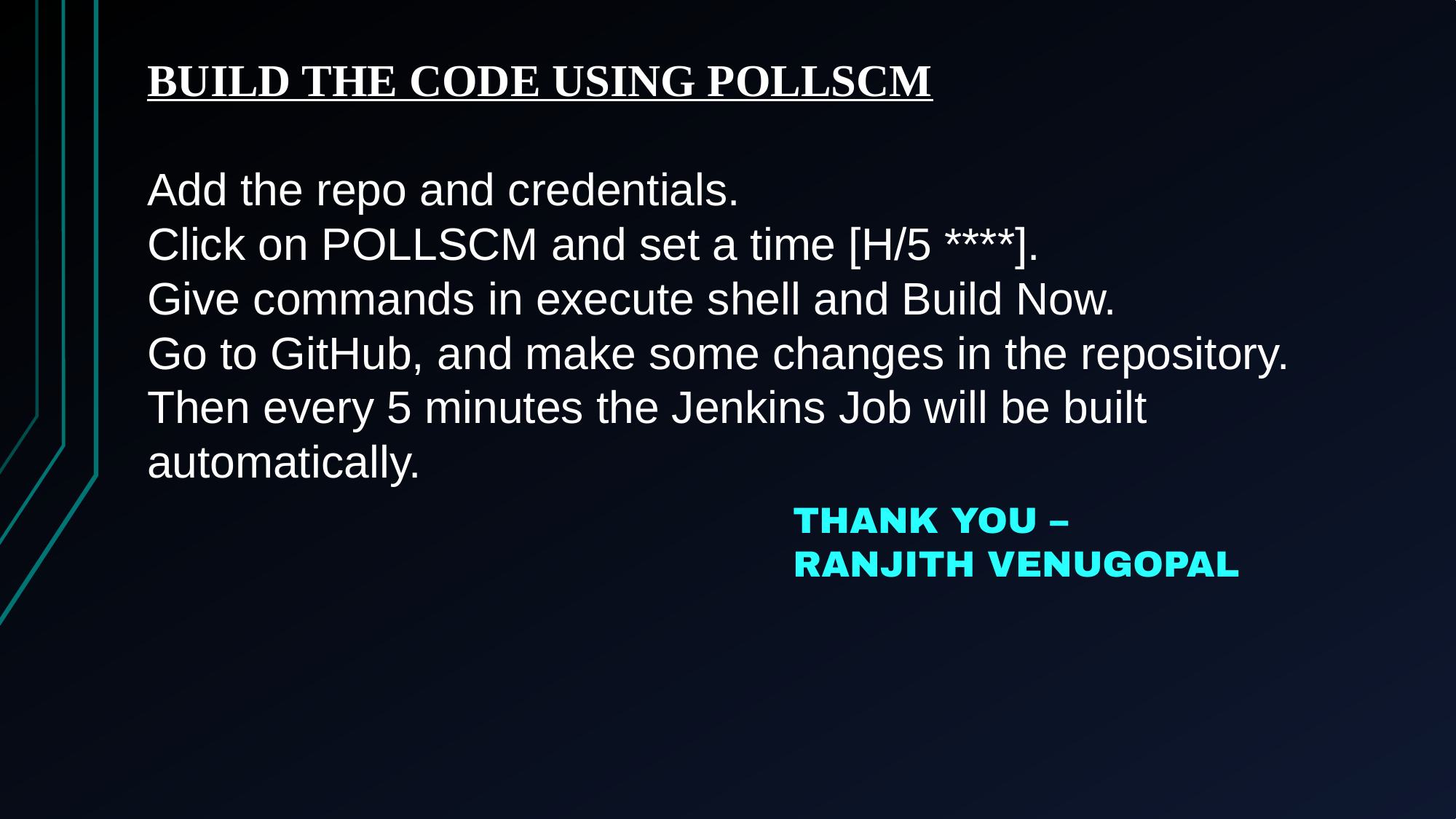

BUILD THE CODE USING POLLSCM

Add the repo and credentials.
Click on POLLSCM and set a time [H/5 ****].
Give commands in execute shell and Build Now.
Go to GitHub, and make some changes in the repository.
Then every 5 minutes the Jenkins Job will be built automatically.
THANK YOU –
RANJITH VENUGOPAL